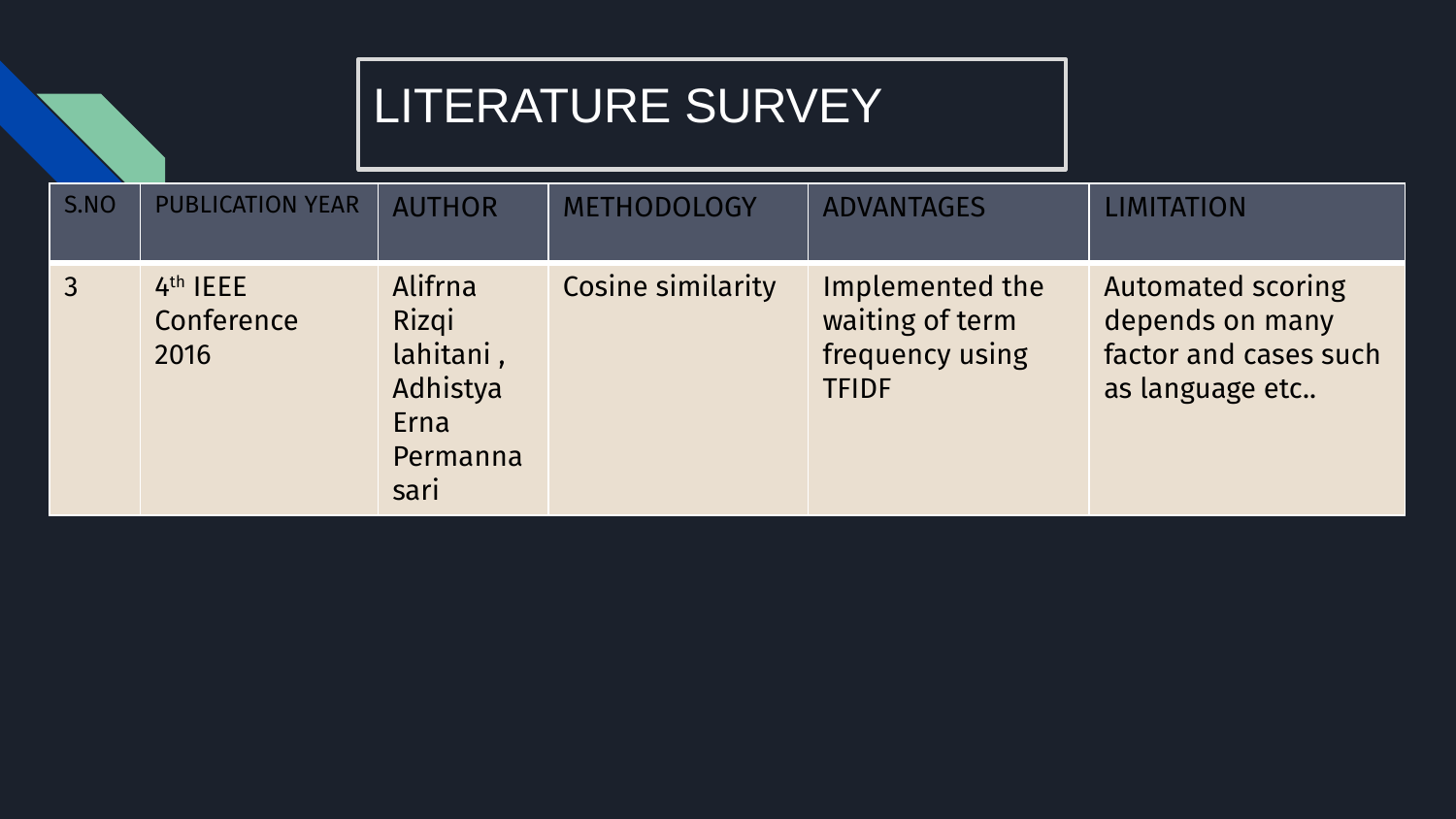

# LITERATURE SURVEY
| S.NO | PUBLICATION YEAR | AUTHOR | METHODOLOGY | ADVANTAGES | LIMITATION |
| --- | --- | --- | --- | --- | --- |
| 3 | 4th IEEE Conference 2016 | Alifrna Rizqi lahitani , Adhistya Erna Permannasari | Cosine similarity | Implemented the waiting of term frequency using TFIDF | Automated scoring depends on many factor and cases such as language etc.. |